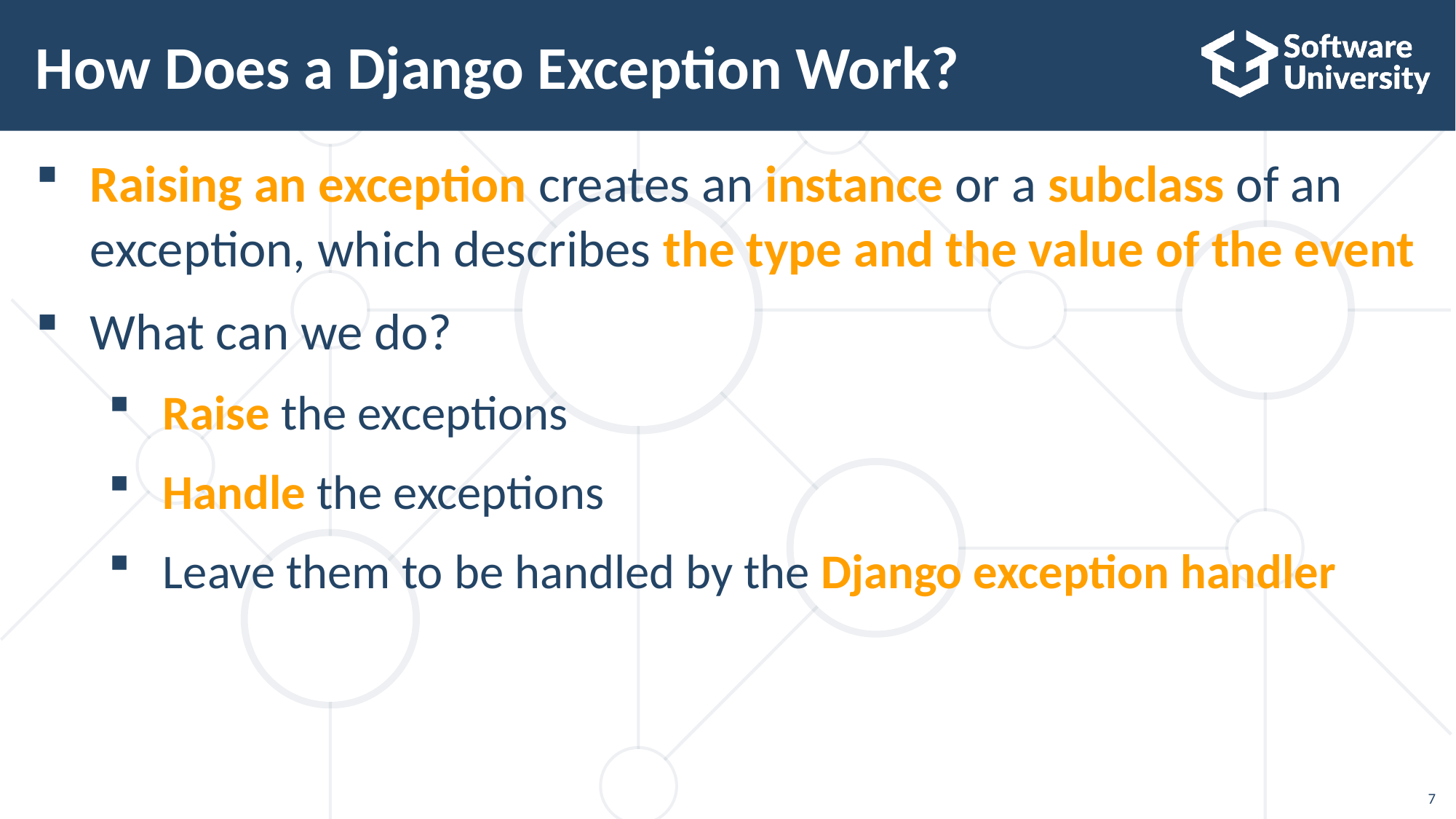

# How Does a Django Exception Work?
Raising an exception creates an instance or a subclass of an exception, which describes the type and the value of the event
What can we do?
Raise the exceptions
Handle the exceptions
Leave them to be handled by the Django exception handler
7